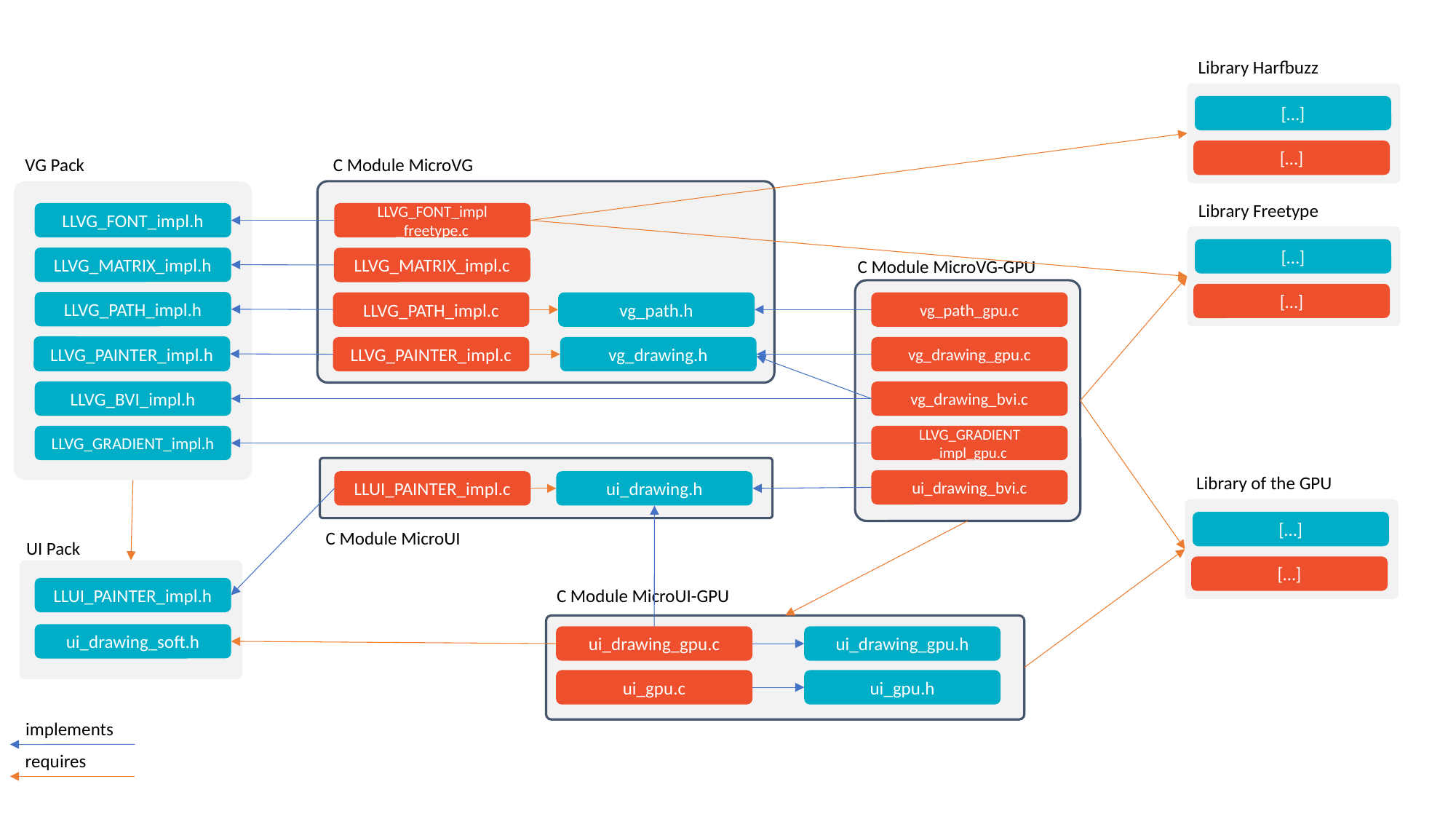

Library Harfbuzz

[…]
[…]
VG Pack
C Module MicroVG

Library Freetype

[…]
[…]
LLVG_FONT_impl.h
LLVG_FONT_impl
_freetype.c
LLVG_MATRIX_impl.h
LLVG_MATRIX_impl.c
C Module MicroVG-GPU

LLVG_PATH_impl.h
LLVG_PATH_impl.c
vg_path.h
vg_path_gpu.c
LLVG_PAINTER_impl.h
LLVG_PAINTER_impl.c
vg_drawing.h
vg_drawing_gpu.c
LLVG_BVI_impl.h
vg_drawing_bvi.c
LLVG_GRADIENT_impl.h
LLVG_GRADIENT
_impl_gpu.c

Library of the GPU

[…]
[…]
ui_drawing_bvi.c
LLUI_PAINTER_impl.c
ui_drawing.h
C Module MicroUI
UI Pack

LLUI_PAINTER_impl.h
C Module MicroUI-GPU

ui_drawing_soft.h
ui_drawing_gpu.c
ui_drawing_gpu.h
ui_gpu.c
ui_gpu.h
implements
requires